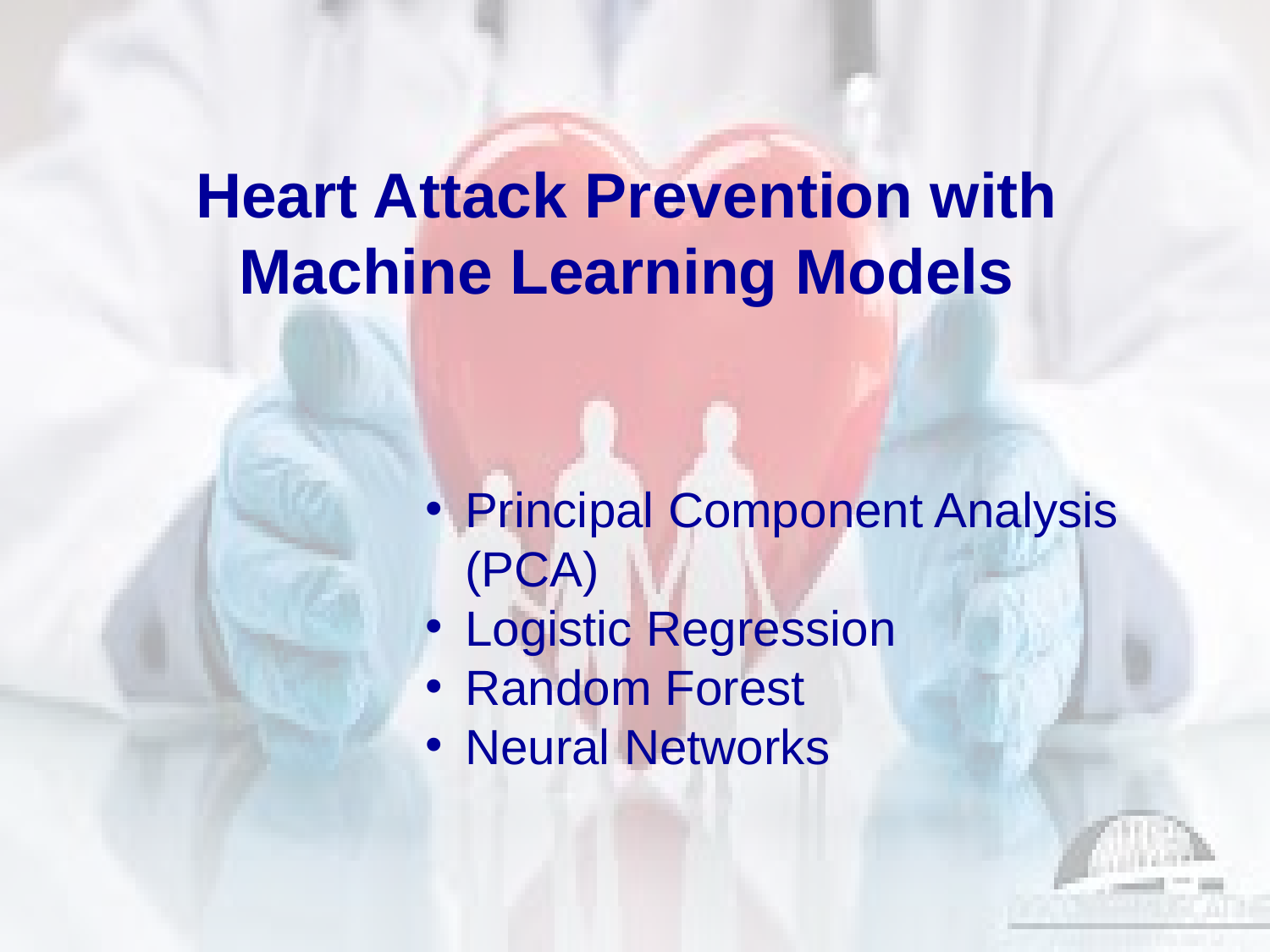

Heart Attack Prevention with Machine Learning Models
Principal Component Analysis (PCA)
Logistic Regression
Random Forest
Neural Networks